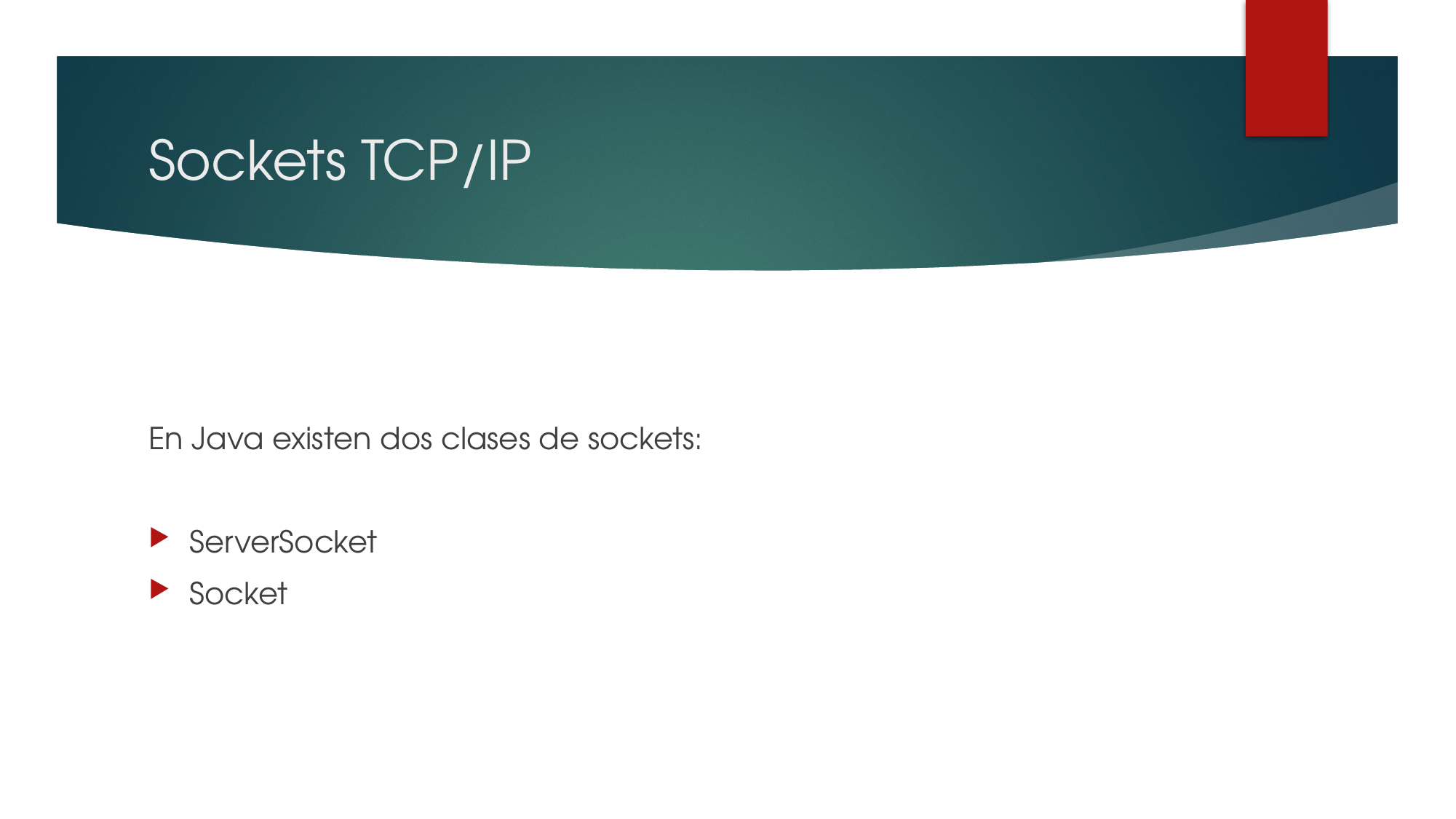

# Sockets TCP/IP
En Java existen dos clases de sockets:

ServerSocket
Socket